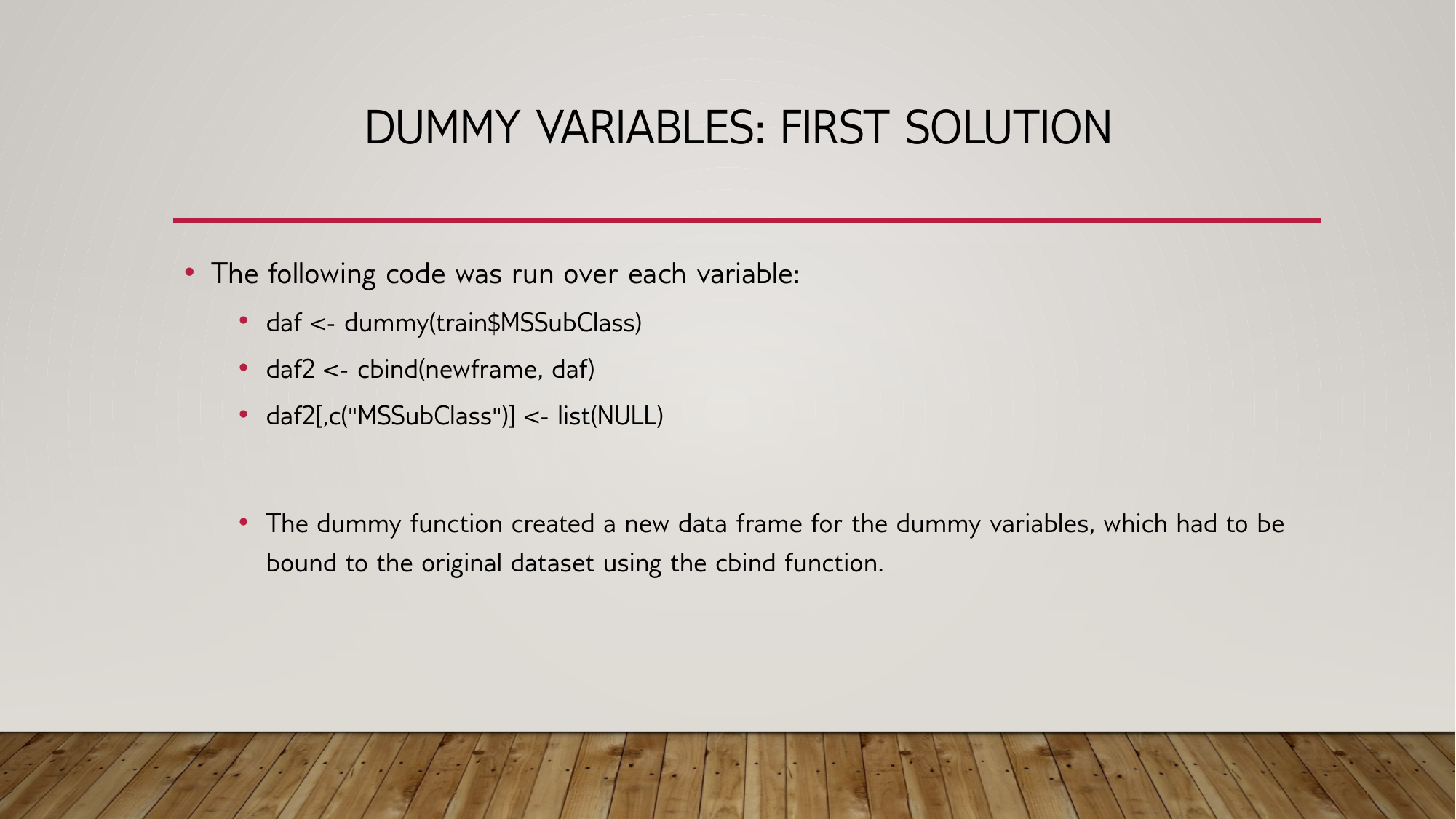

# Dummy variables: First Solution
The following code was run over each variable:
daf <- dummy(train$MSSubClass)
daf2 <- cbind(newframe, daf)
daf2[,c("MSSubClass")] <- list(NULL)

The dummy function created a new data frame for the dummy variables, which had to be bound to the original dataset using the cbind function.